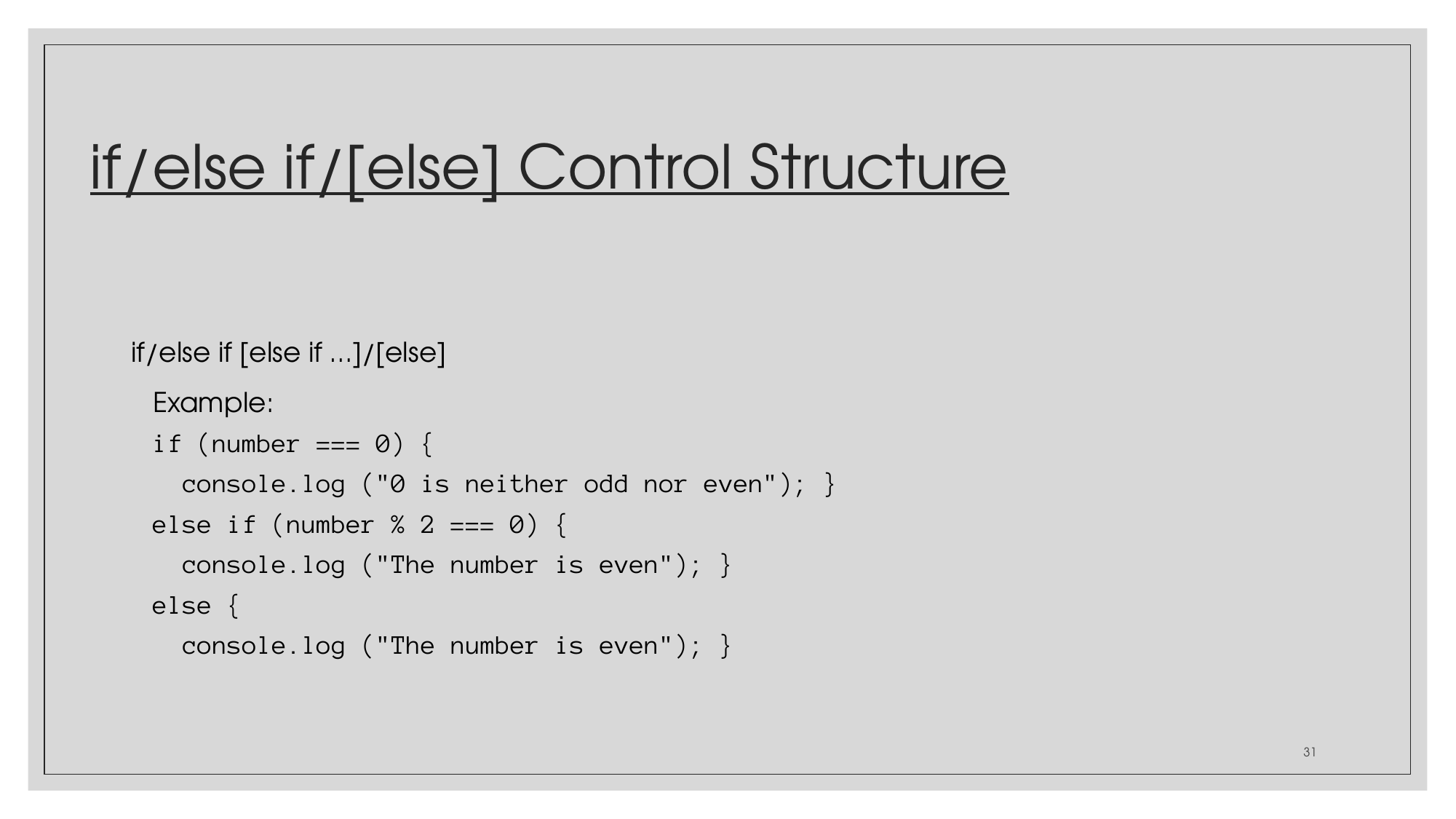

# if/else if/[else] Control Structure
if/else if [else if …]/[else]
Example:
if (number === 0) {
  console.log ("0 is neither odd nor even"); }
else if (number % 2 === 0) {
  console.log ("The number is even"); }
else {
  console.log ("The number is even"); }
31